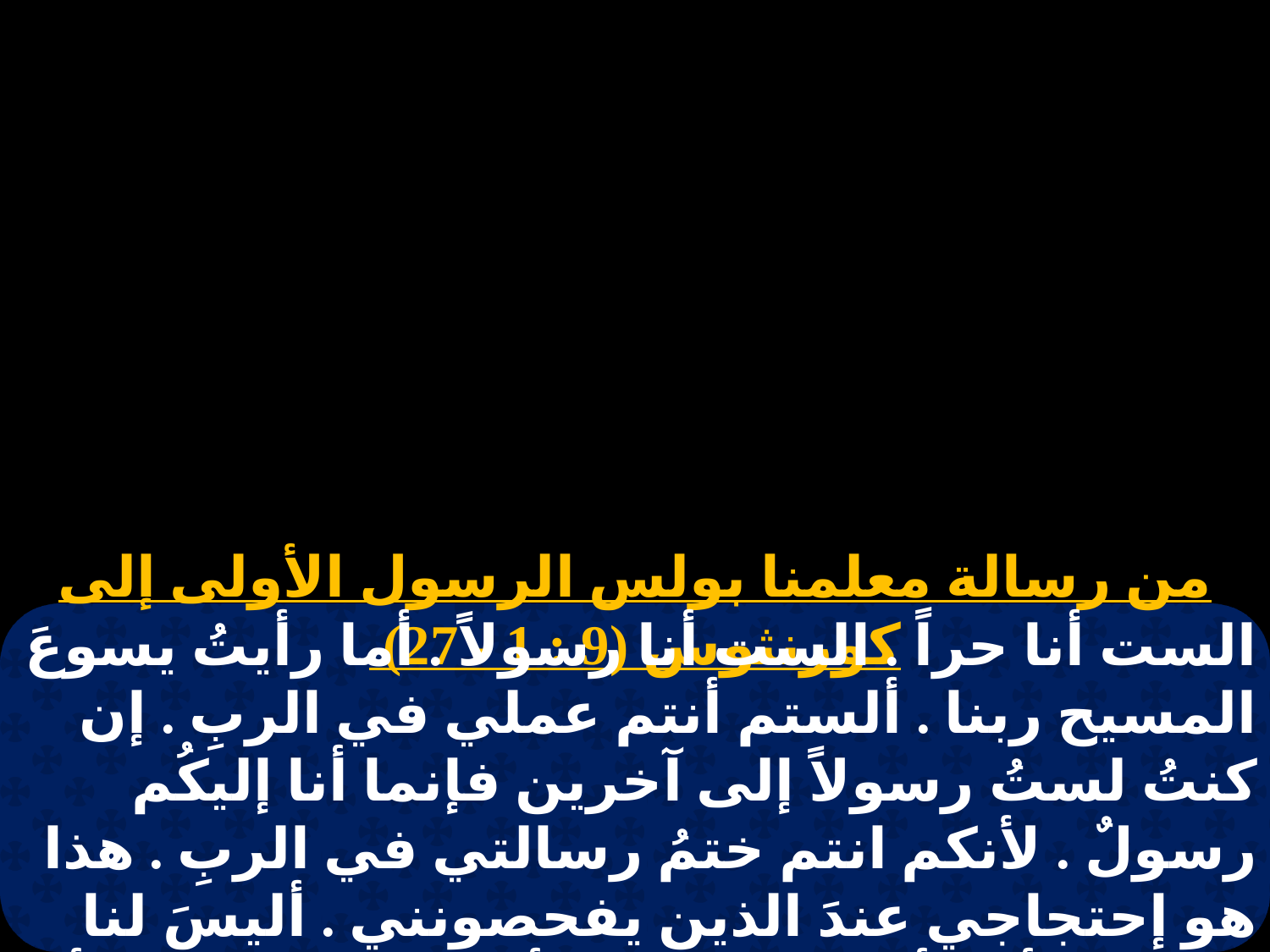

# 1 مسرى
من رسالة معلمنا بولس الرسول الأولى إلى كورنثوس (9 : 1 - 27)
الست أنا حراً . الست أنا رسولاً . أما رأيتُ يسوعَ المسيح ربنا . ألستم أنتم عملي في الربِ . إن كنتُ لستُ رسولاً إلى آخرين فإنما أنا إليكُم رسولٌ . لأنكم انتم ختمُ رسالتي في الربِ . هذا هو إحتجاجي عندَ الذين يفحصونني . أليسَ لنا سلطانٌ أن نأكلَ و نشربَ . أليس لنا سلطانٌ أن تتبعنا أختٌ زوجة كباقي الرسل و اخوة الربِ و كيفا ( و صفا ) .